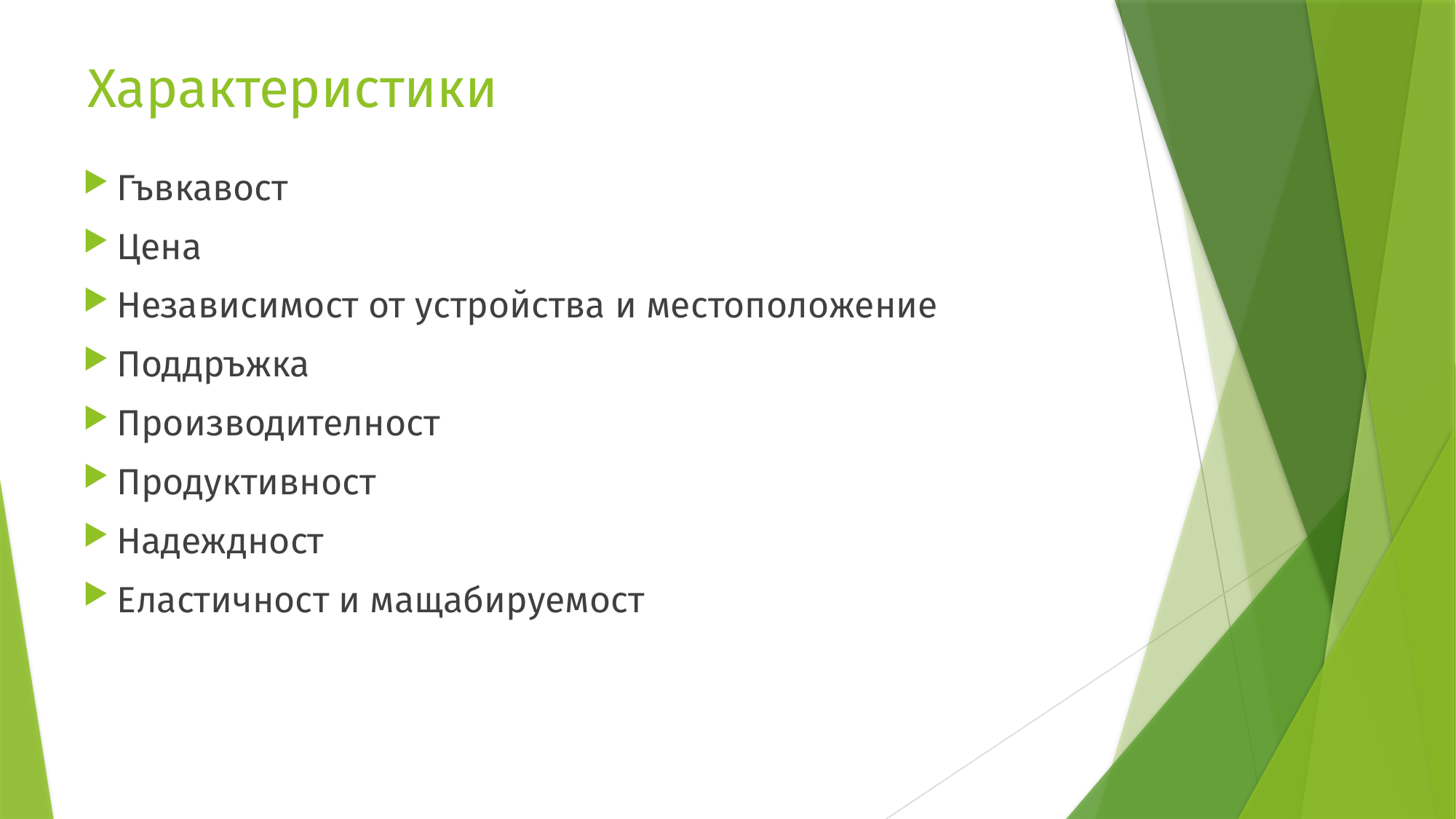

Характеристики
Гъвкавост
Цена
Независимост от устройства и местоположение
Поддръжка
Производителност
Продуктивност
Надеждност
Еластичност и мащабируемост